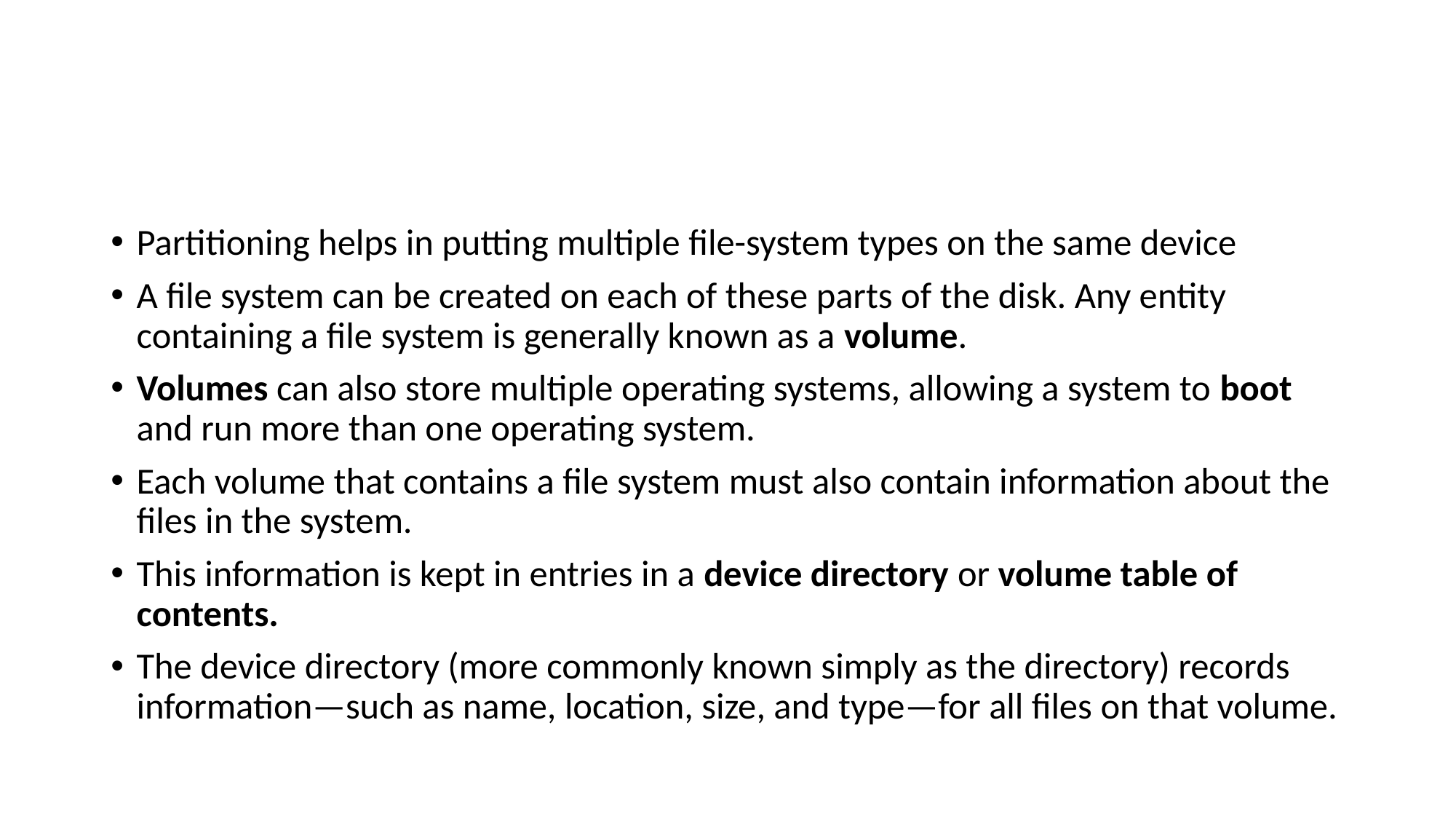

#
Partitioning helps in putting multiple file-system types on the same device
A file system can be created on each of these parts of the disk. Any entity containing a file system is generally known as a volume.
Volumes can also store multiple operating systems, allowing a system to boot and run more than one operating system.
Each volume that contains a file system must also contain information about the files in the system.
This information is kept in entries in a device directory or volume table of contents.
The device directory (more commonly known simply as the directory) records information—such as name, location, size, and type—for all files on that volume.